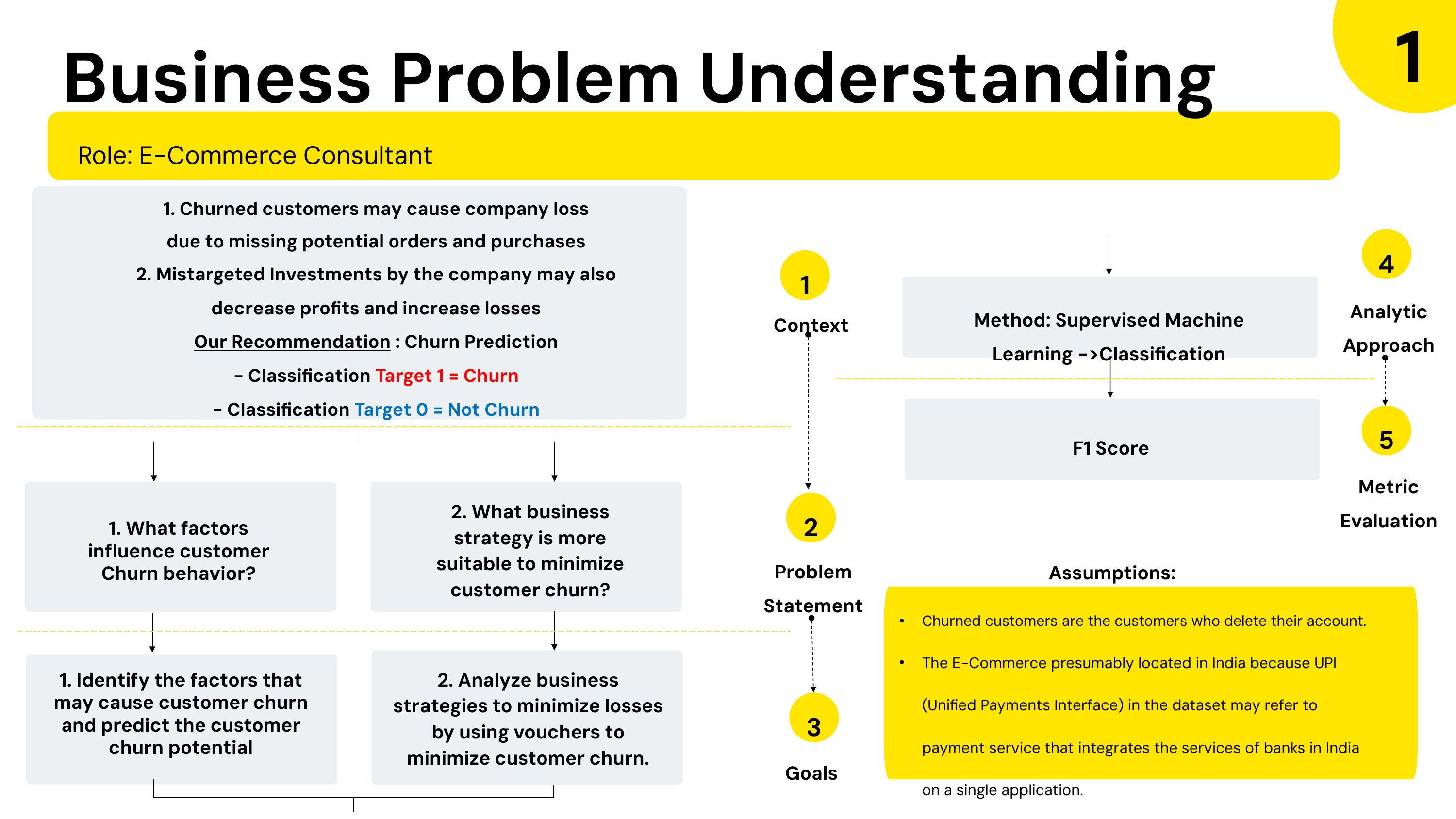

1
Business Problem Understanding

Role: E-Commerce Consultant
1. Churned customers may cause company loss
due to missing potential orders and purchases
2. Mistargeted Investments by the company may also
decrease profits and increase losses
Our Recommendation : Churn Prediction
- Classification Target 1 = Churn
- Classification Target 0 = Not Churn

4

1

Method: Supervised Machine Learning ->Classification
Analytic Approach
Context

F1 Score

5
Metric Evaluation

1. What factors influence customer Churn behavior?

2. What business strategy is more suitable to minimize customer churn?

2
Problem Statement
Assumptions:

Churned customers are the customers who delete their account.
The E-Commerce presumably located in India because UPI (Unified Payments Interface) in the dataset may refer to payment service that integrates the services of banks in India on a single application.

2. Analyze business strategies to minimize losses by using vouchers to minimize customer churn.

1. Identify the factors that may cause customer churn and predict the customer churn potential

3
Goals